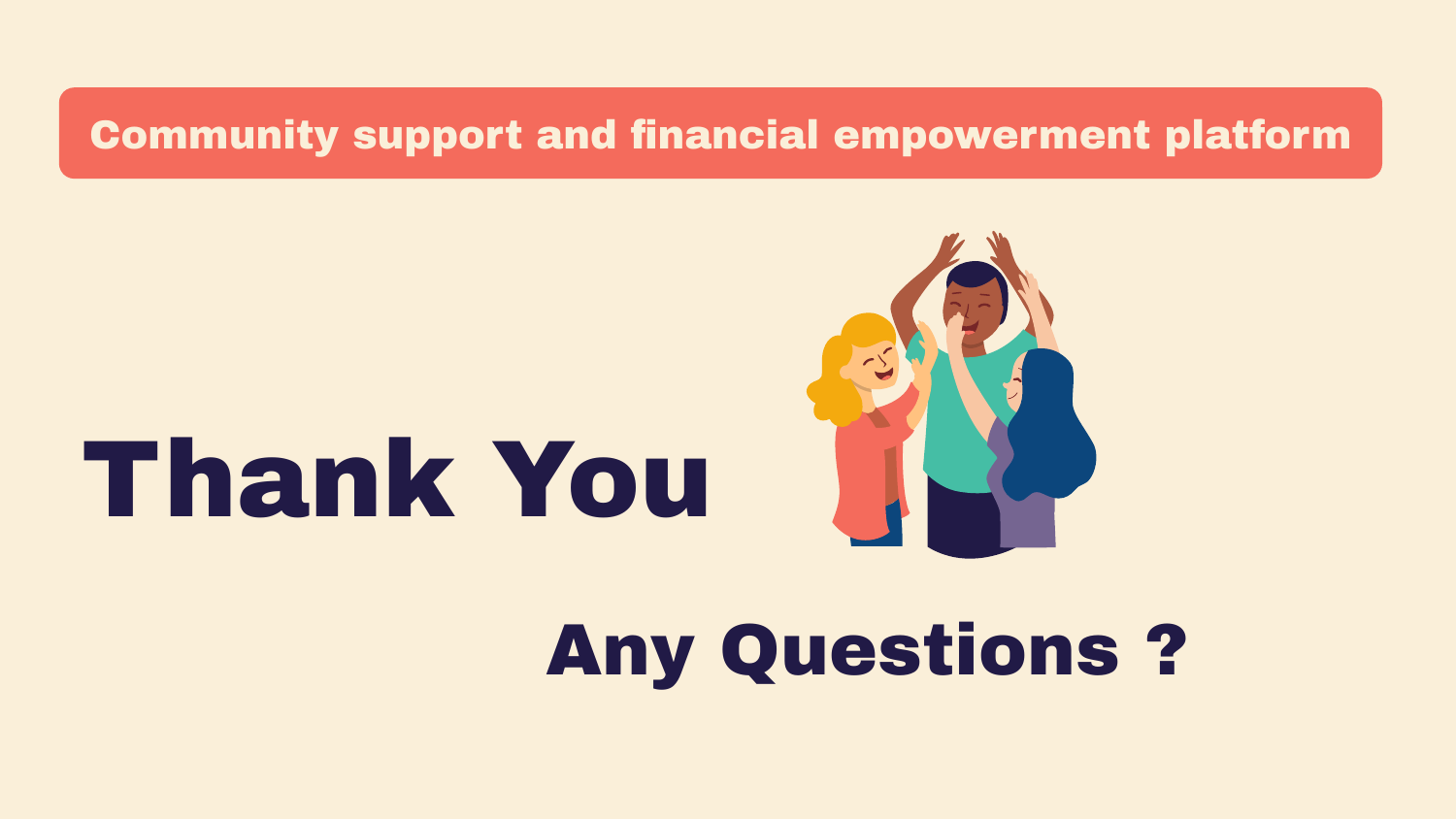

# Community service project proposal infographics
Community support and financial empowerment platform

Thank You
Any Questions ?